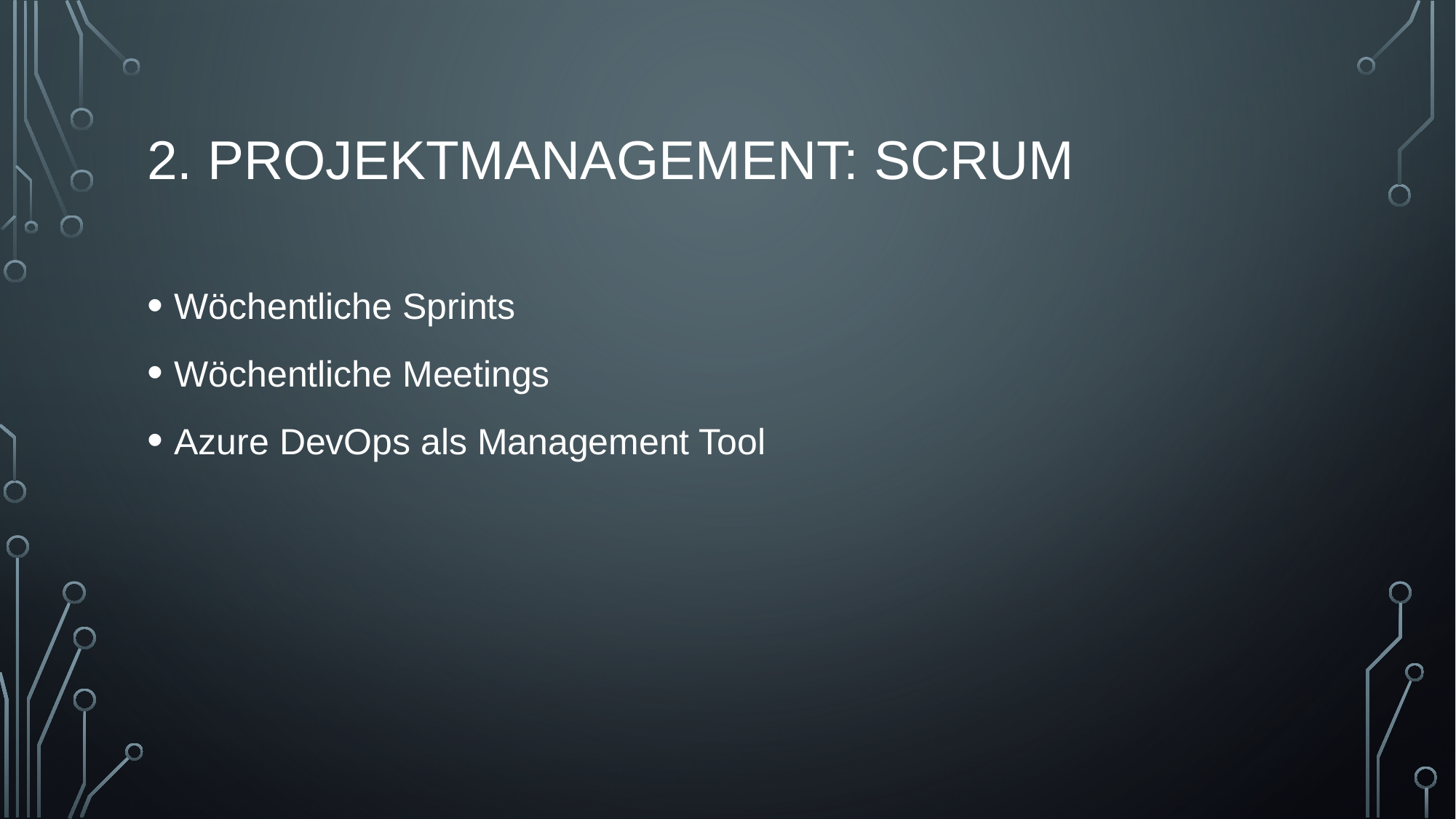

# 2. ProjektManagement: Scrum
Wöchentliche Sprints
Wöchentliche Meetings
Azure DevOps als Management Tool